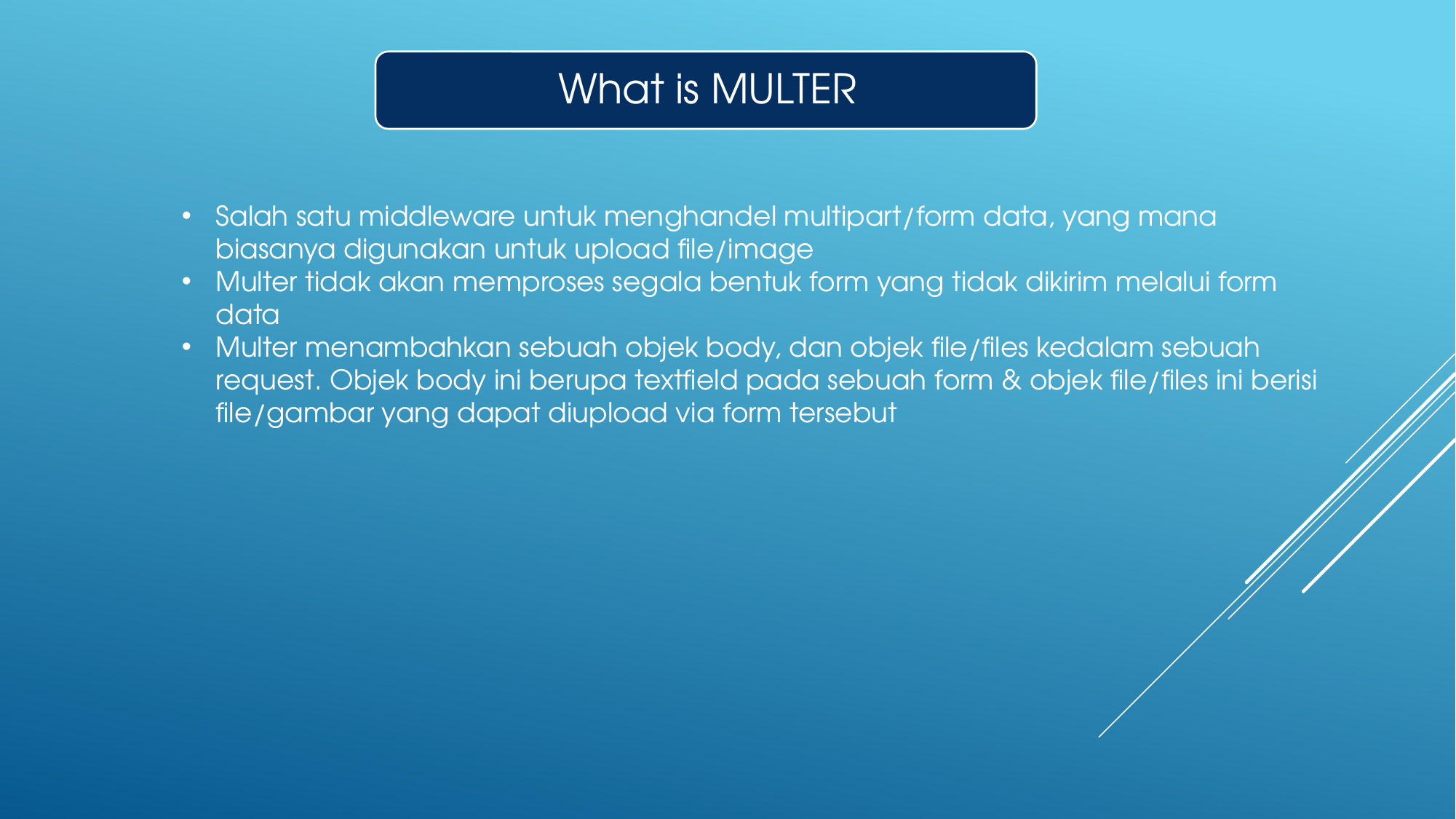

What is MULTER
Salah satu middleware untuk menghandel multipart/form data, yang mana biasanya digunakan untuk upload file/image
Multer tidak akan memproses segala bentuk form yang tidak dikirim melalui form data
Multer menambahkan sebuah objek body, dan objek file/files kedalam sebuah request. Objek body ini berupa textfield pada sebuah form & objek file/files ini berisi file/gambar yang dapat diupload via form tersebut